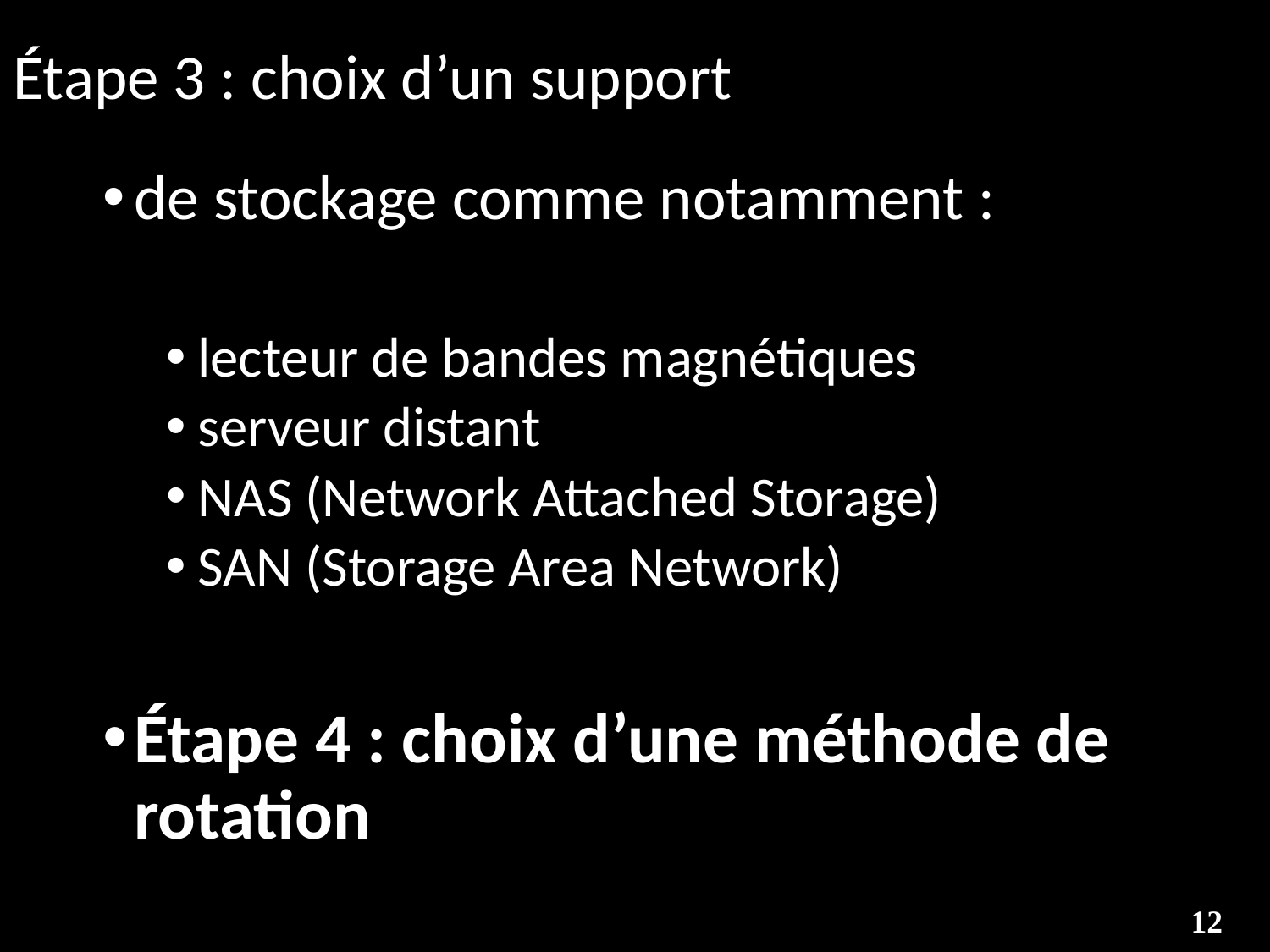

Étape 3 : choix d’un support
de stockage comme notamment :

lecteur de bandes magnétiques
serveur distant
NAS (Network Attached Storage)
SAN (Storage Area Network)

Étape 4 : choix d’une méthode de rotation

12